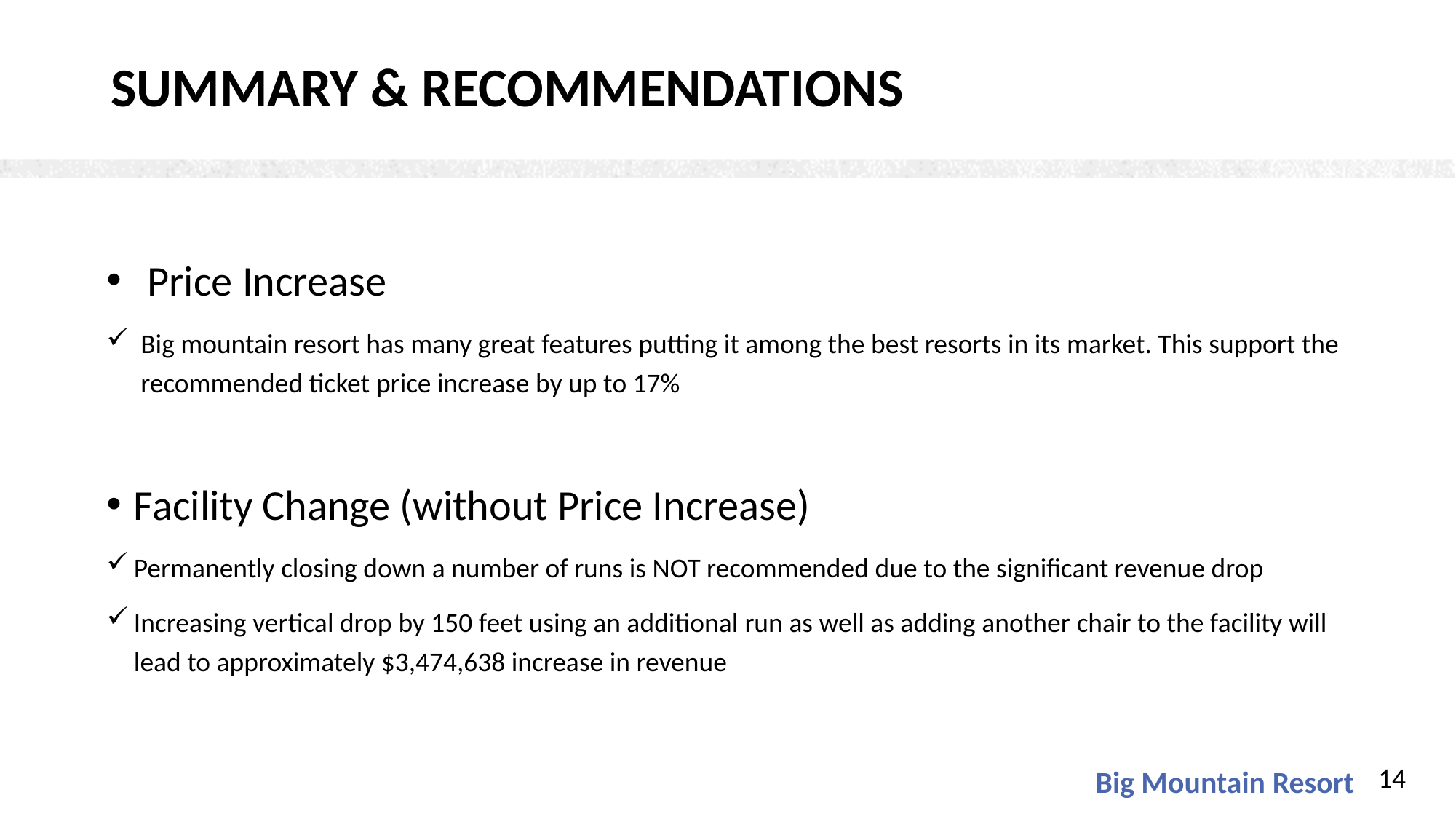

# Summary & recommendations
Price Increase
Big mountain resort has many great features putting it among the best resorts in its market. This support the recommended ticket price increase by up to 17%

Facility Change (without Price Increase)
Permanently closing down a number of runs is NOT recommended due to the significant revenue drop
Increasing vertical drop by 150 feet using an additional run as well as adding another chair to the facility will lead to approximately $3,474,638 increase in revenue

14